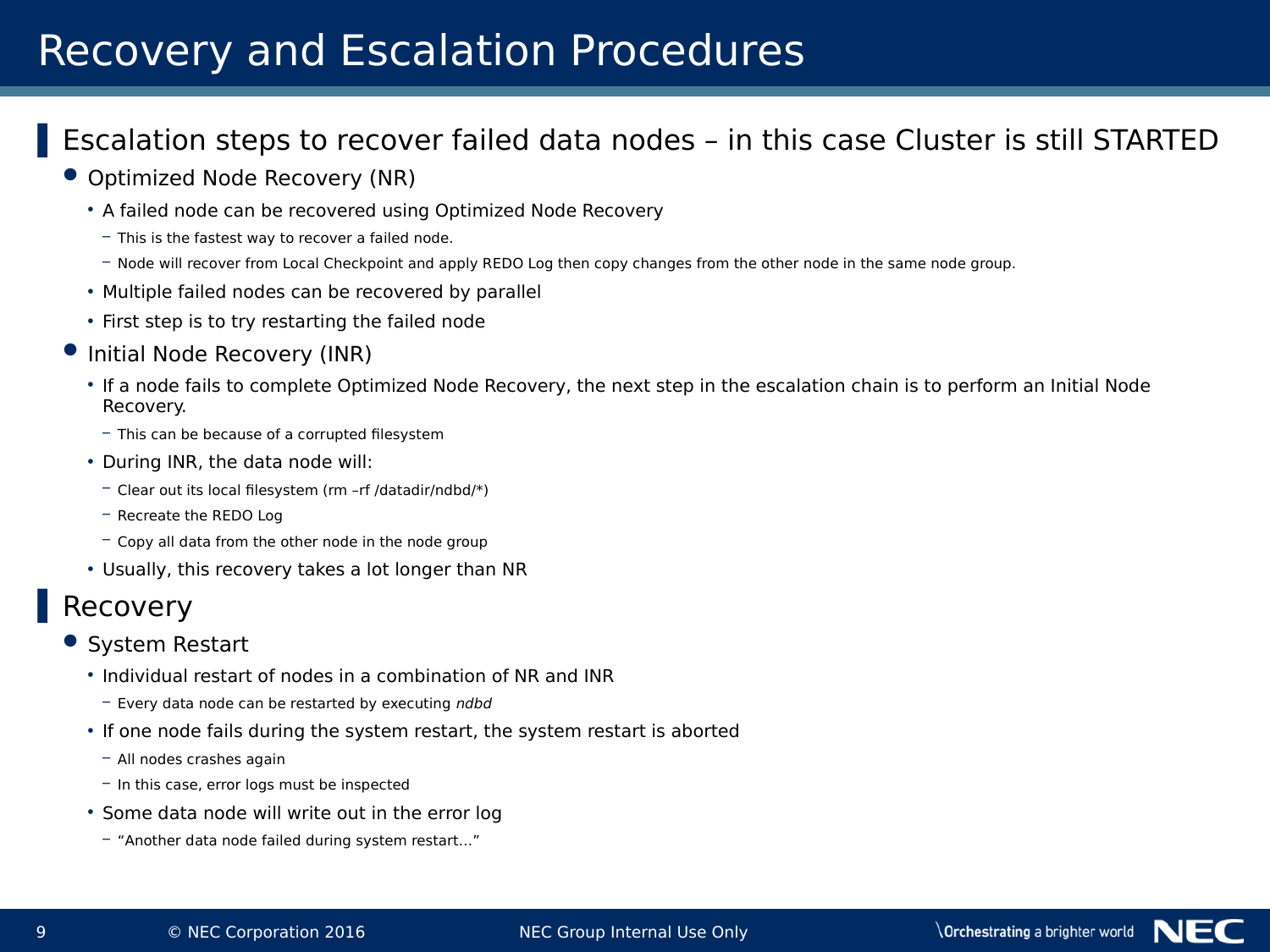

# Recovery and Escalation Procedures
Escalation steps to recover failed data nodes – in this case Cluster is still STARTED
Optimized Node Recovery (NR)
A failed node can be recovered using Optimized Node Recovery
This is the fastest way to recover a failed node.
Node will recover from Local Checkpoint and apply REDO Log then copy changes from the other node in the same node group.
Multiple failed nodes can be recovered by parallel
First step is to try restarting the failed node
Initial Node Recovery (INR)
If a node fails to complete Optimized Node Recovery, the next step in the escalation chain is to perform an Initial Node Recovery.
This can be because of a corrupted filesystem
During INR, the data node will:
Clear out its local filesystem (rm –rf /datadir/ndbd/*)
Recreate the REDO Log
Copy all data from the other node in the node group
Usually, this recovery takes a lot longer than NR
Recovery
System Restart
Individual restart of nodes in a combination of NR and INR
Every data node can be restarted by executing ndbd
If one node fails during the system restart, the system restart is aborted
All nodes crashes again
In this case, error logs must be inspected
Some data node will write out in the error log
“Another data node failed during system restart…”